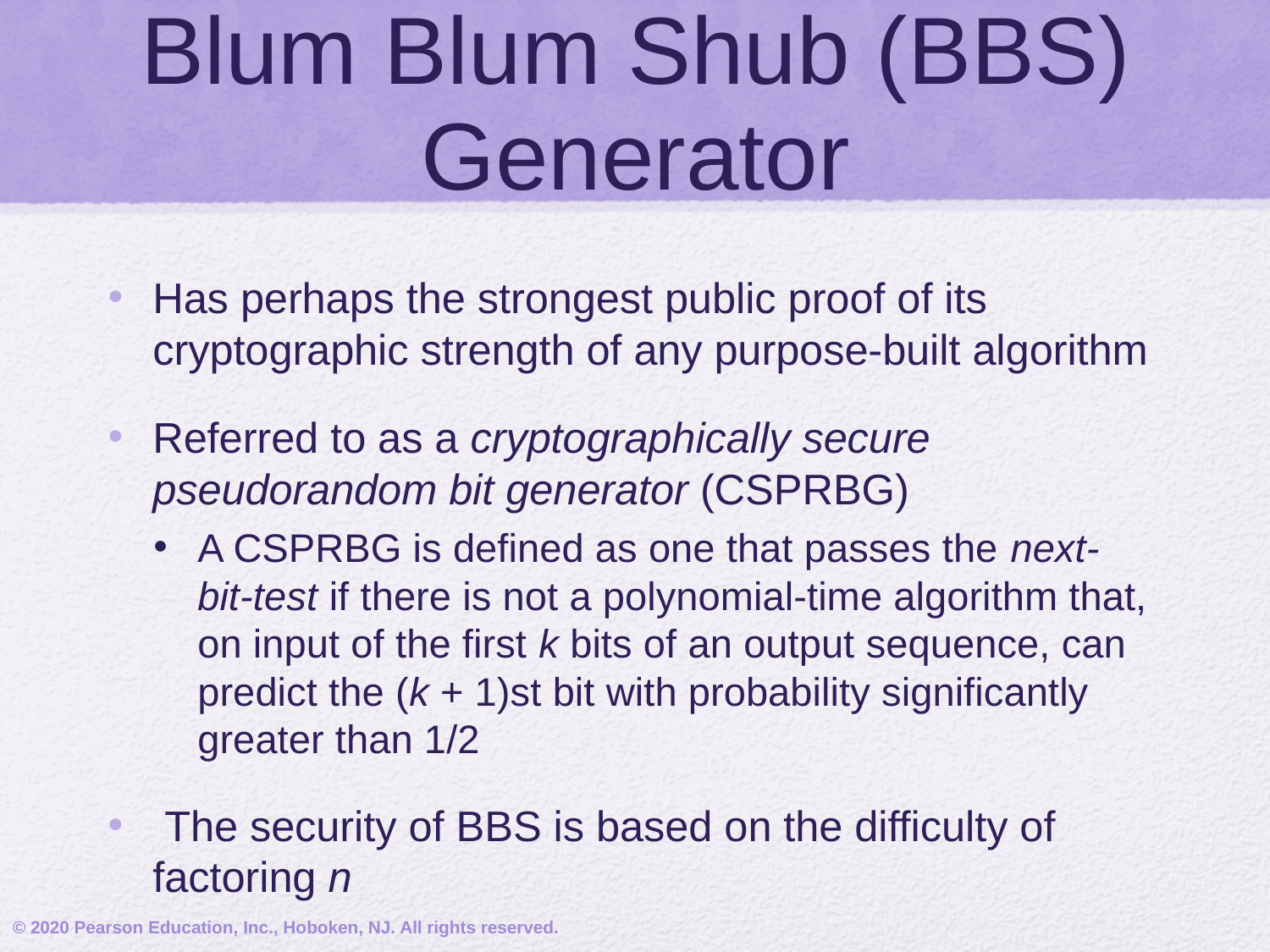

# Blum Blum Shub (BBS) Generator
Has perhaps the strongest public proof of its cryptographic strength of any purpose-built algorithm
Referred to as a cryptographically secure pseudorandom bit generator (CSPRBG)
A CSPRBG is defined as one that passes the next-bit-test if there is not a polynomial-time algorithm that, on input of the first k bits of an output sequence, can predict the (k + 1)st bit with probability significantly greater than 1/2
 The security of BBS is based on the difficulty of factoring n
© 2020 Pearson Education, Inc., Hoboken, NJ. All rights reserved.